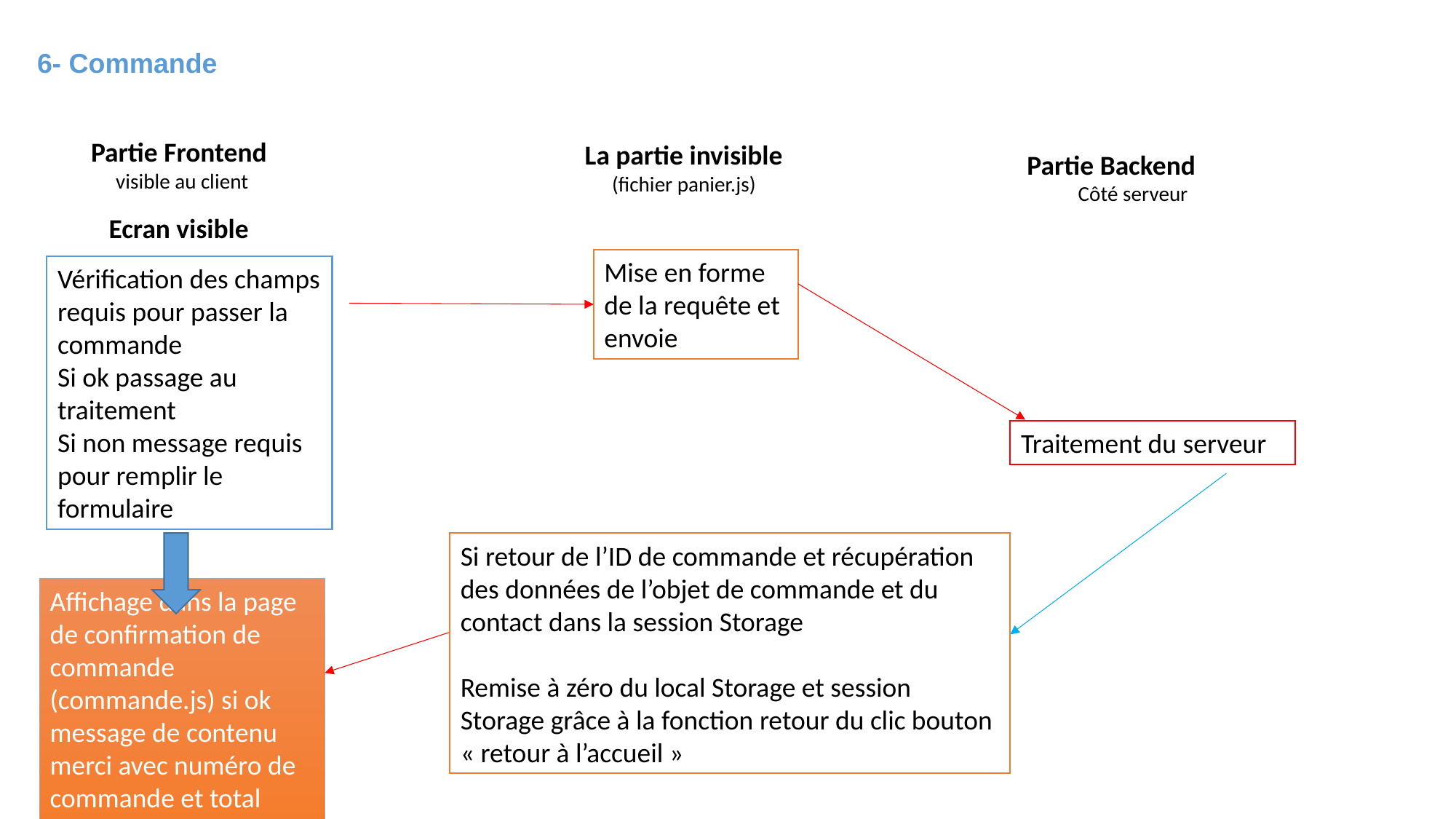

6- Commande
Partie Frontend  visible au client
La partie invisible (fichier panier.js)
Partie Backend        Côté serveur
Ecran visible
Mise en forme de la requête et envoie
Vérification des champs requis pour passer la commande
Si ok passage au traitement
Si non message requis pour remplir le formulaire
Traitement du serveur

Si retour de l’ID de commande et récupération des données de l’objet de commande et du contact dans la session Storage

Remise à zéro du local Storage et session Storage grâce à la fonction retour du clic bouton « retour à l’accueil »
Affichage dans la page de confirmation de commande (commande.js) si ok message de contenu merci avec numéro de commande et total commande